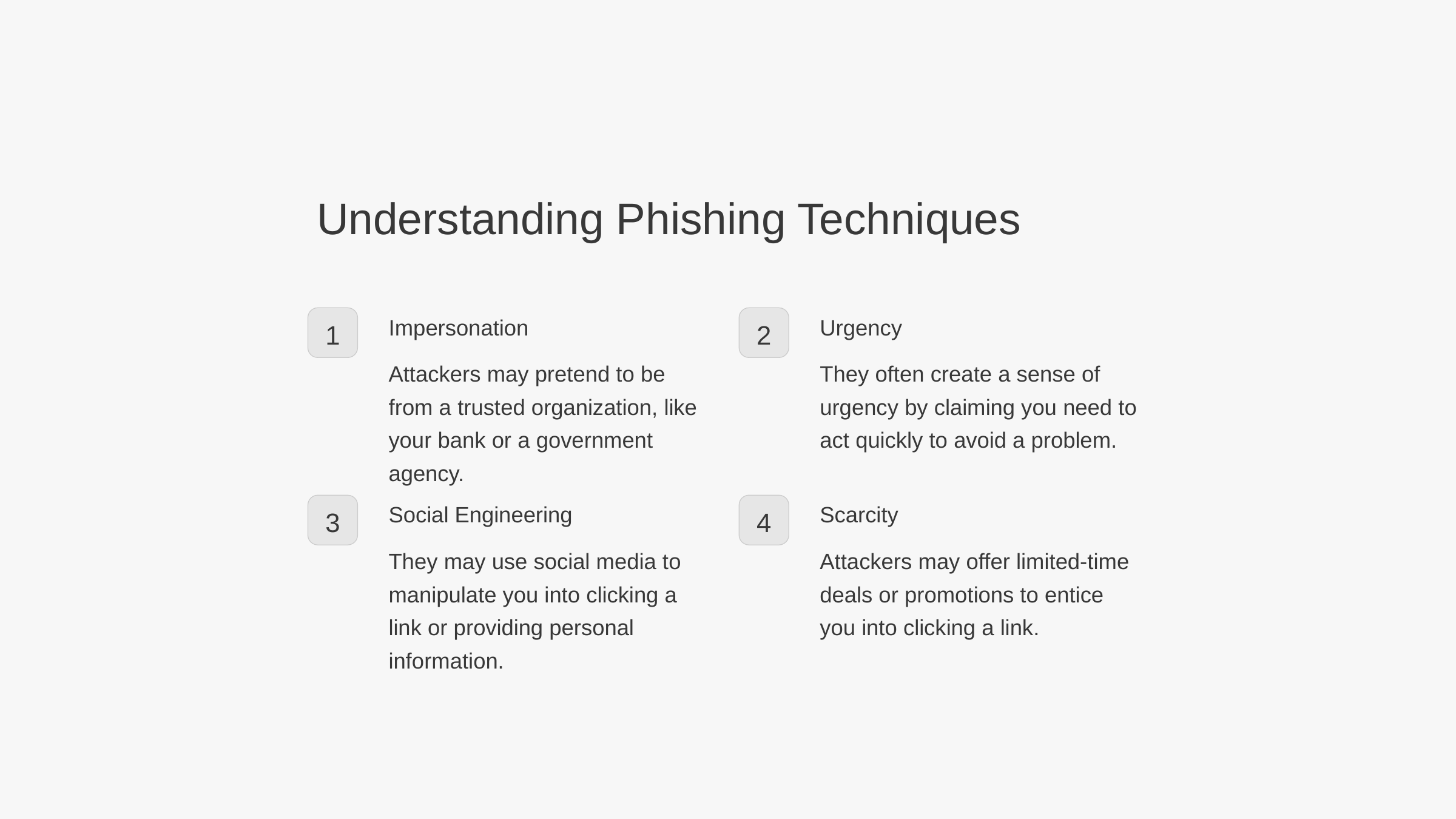

Understanding Phishing Techniques

Impersonation

Urgency
1
2
Attackers may pretend to be from a trusted organization, like your bank or a government agency.
They often create a sense of urgency by claiming you need to act quickly to avoid a problem.

Social Engineering

Scarcity
3
4
They may use social media to manipulate you into clicking a link or providing personal information.
Attackers may offer limited-time deals or promotions to entice you into clicking a link.